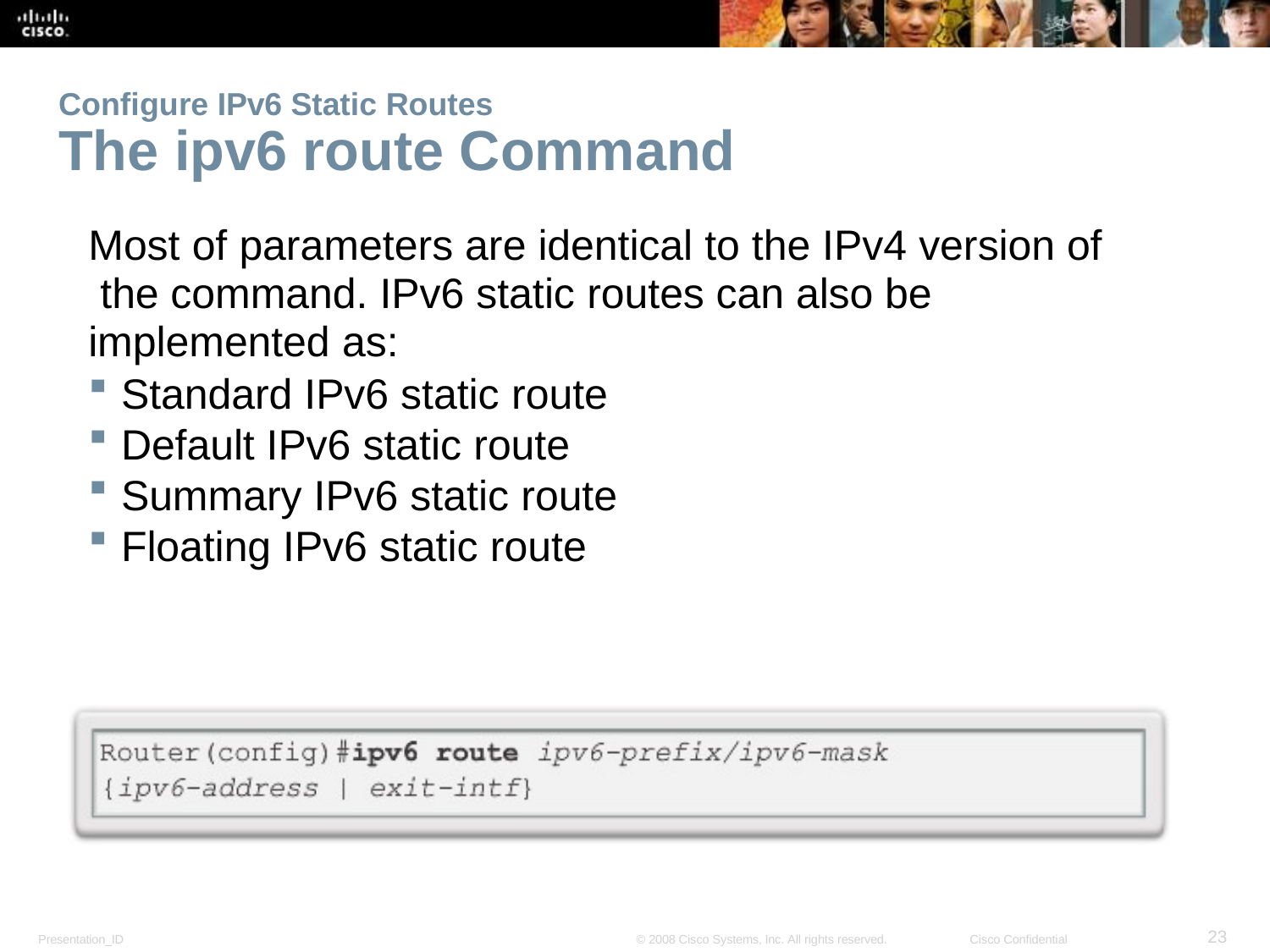

Configure IPv6 Static Routes
The ipv6 route Command
Most of parameters are identical to the IPv4 version of  the command. IPv6 static routes can also be  implemented as:
Standard IPv6 static route
Default IPv6 static route
Summary IPv6 static route
Floating IPv6 static route

23
Presentation_ID
© 2008 Cisco Systems, Inc. All rights reserved.
Cisco Confidential